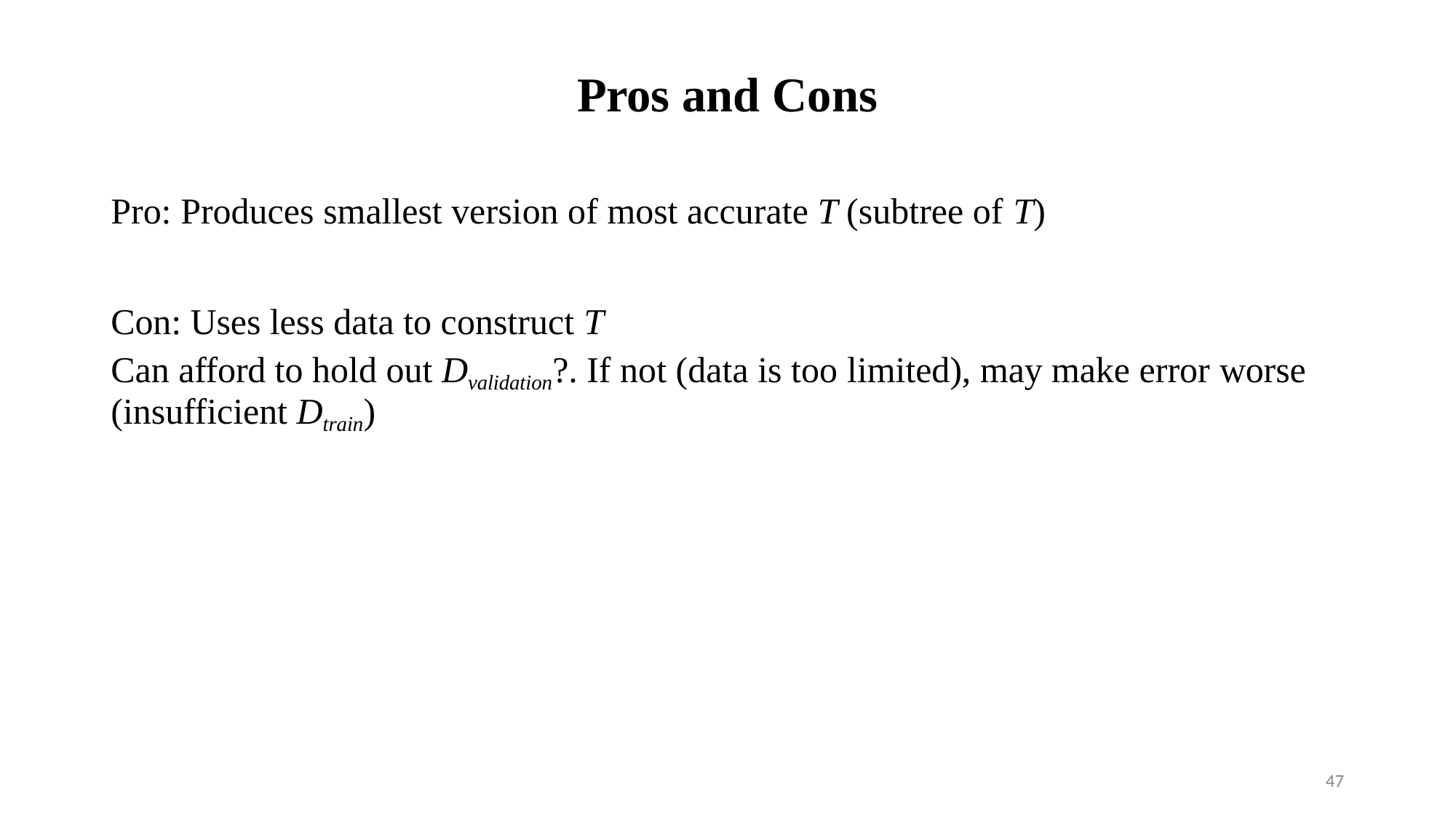

# Pros and Cons
Pro: Produces smallest version of most accurate T (subtree of T)

Con: Uses less data to construct T
Can afford to hold out Dvalidation?. If not (data is too limited), may make error worse
(insufficient Dtrain)
47